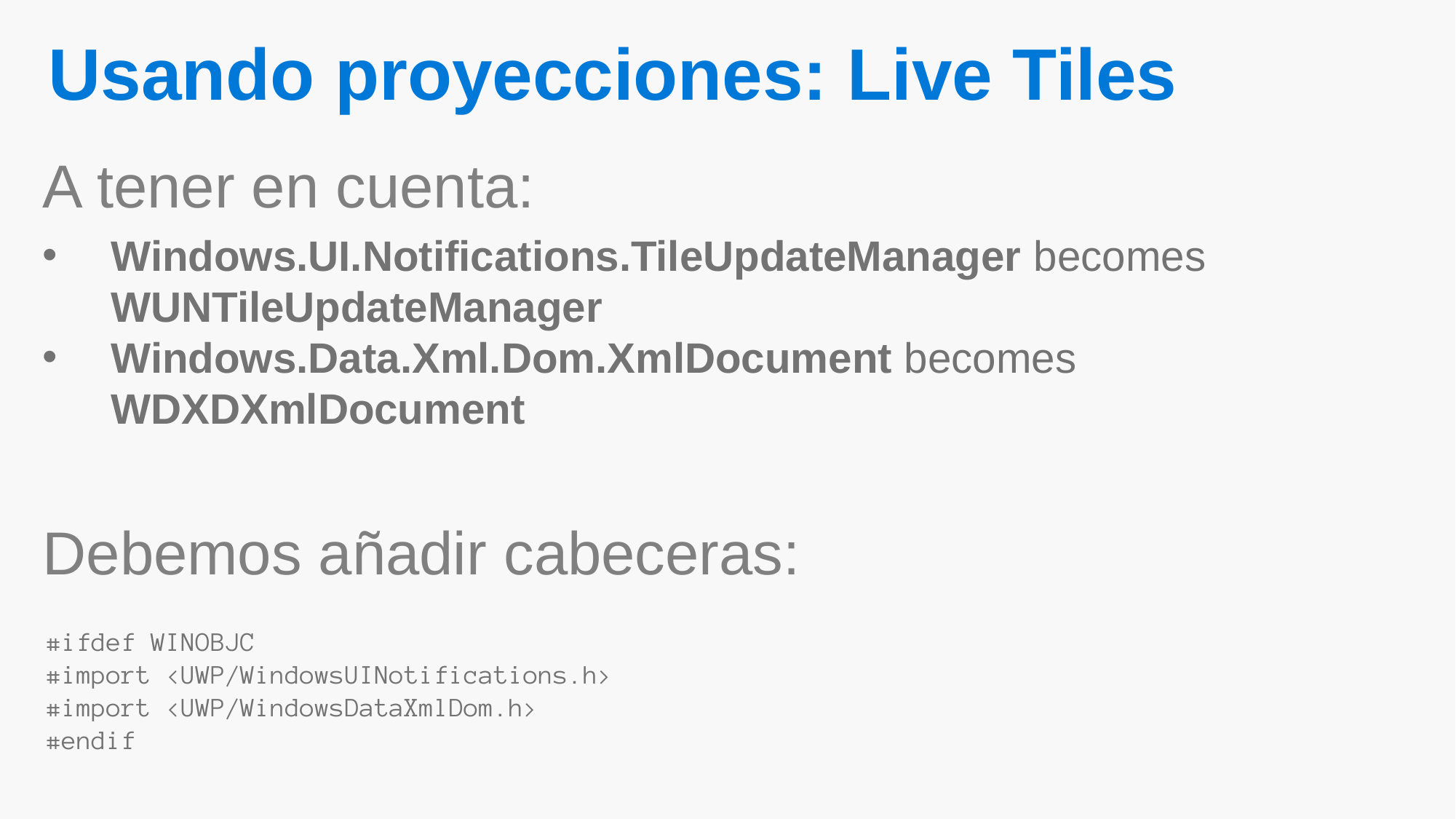

# Usando proyecciones: Live Tiles
A tener en cuenta:
Windows.UI.Notifications.TileUpdateManager becomes WUNTileUpdateManager
Windows.Data.Xml.Dom.XmlDocument becomes WDXDXmlDocument

Debemos añadir cabeceras:

#ifdef WINOBJC
#import <UWP/WindowsUINotifications.h>
#import <UWP/WindowsDataXmlDom.h>
#endif